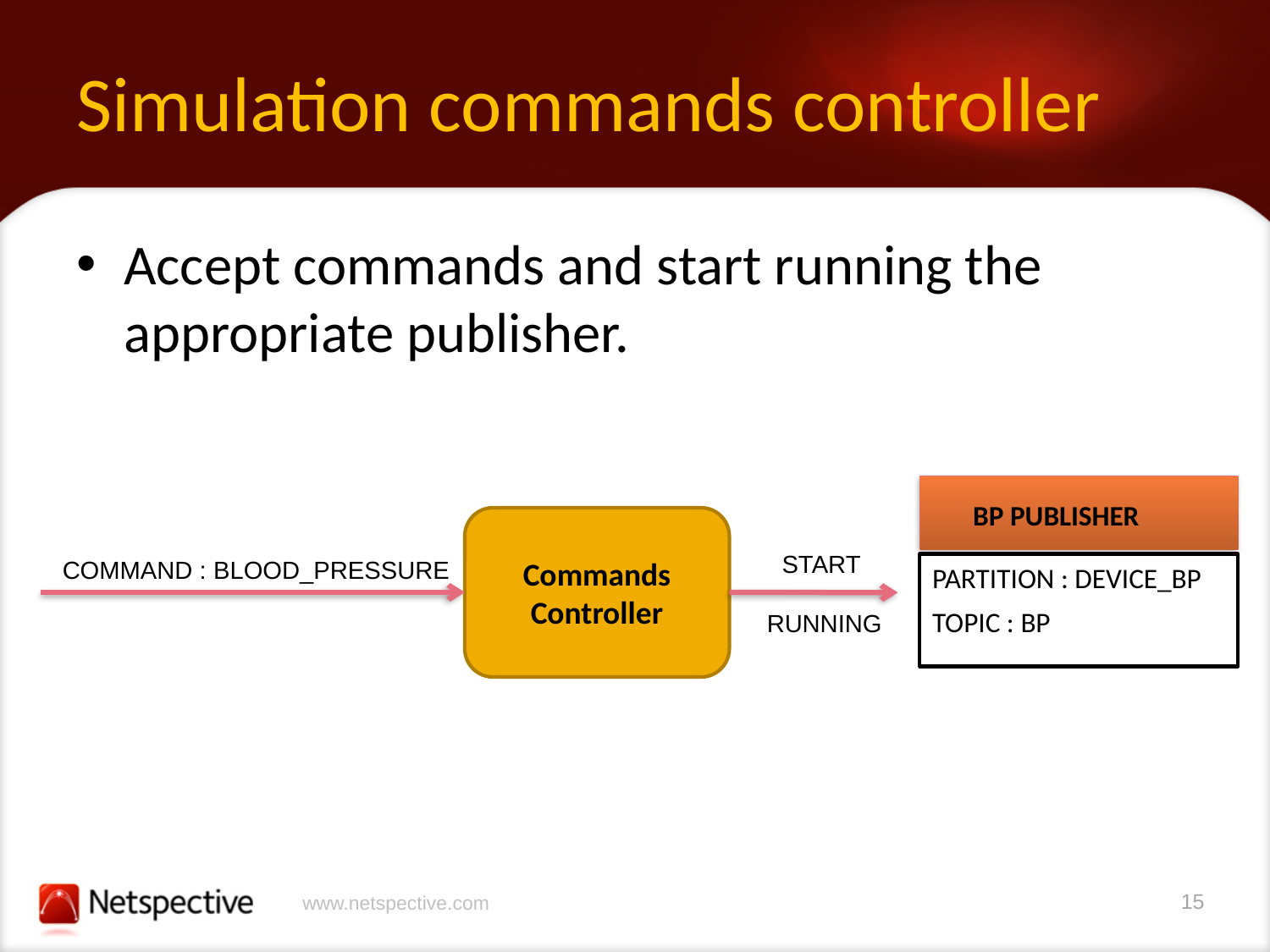

# Simulation commands controller
Accept commands and start running the appropriate publisher.

BP PUBLISHER
START

RUNNING
PARTITION : DEVICE_BP
TOPIC : BP
Commands Controller
COMMAND : BLOOD_PRESSURE